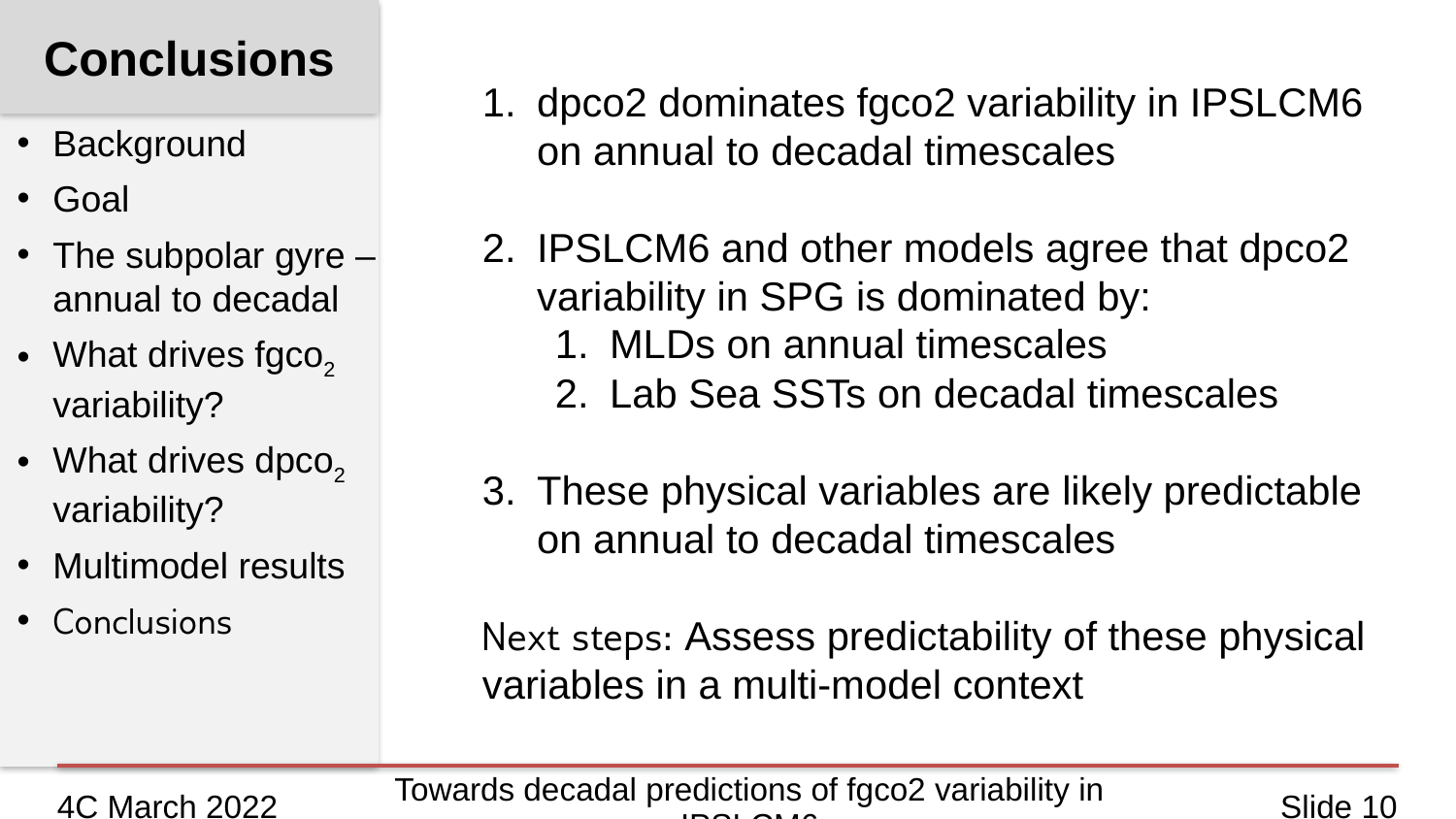

Conclusions
Background
Goal
The subpolar gyre – annual to decadal
What drives fgco2 variability?
What drives dpco2 variability?
Multimodel results
Conclusions
dpco2 dominates fgco2 variability in IPSLCM6 on annual to decadal timescales
IPSLCM6 and other models agree that dpco2 variability in SPG is dominated by:
MLDs on annual timescales
Lab Sea SSTs on decadal timescales
These physical variables are likely predictable on annual to decadal timescales

Next steps: Assess predictability of these physical variables in a multi-model context
| 4C March 2022 | Towards decadal predictions of fgco2 variability in IPSLCM6 | Slide 10 |
| --- | --- | --- |